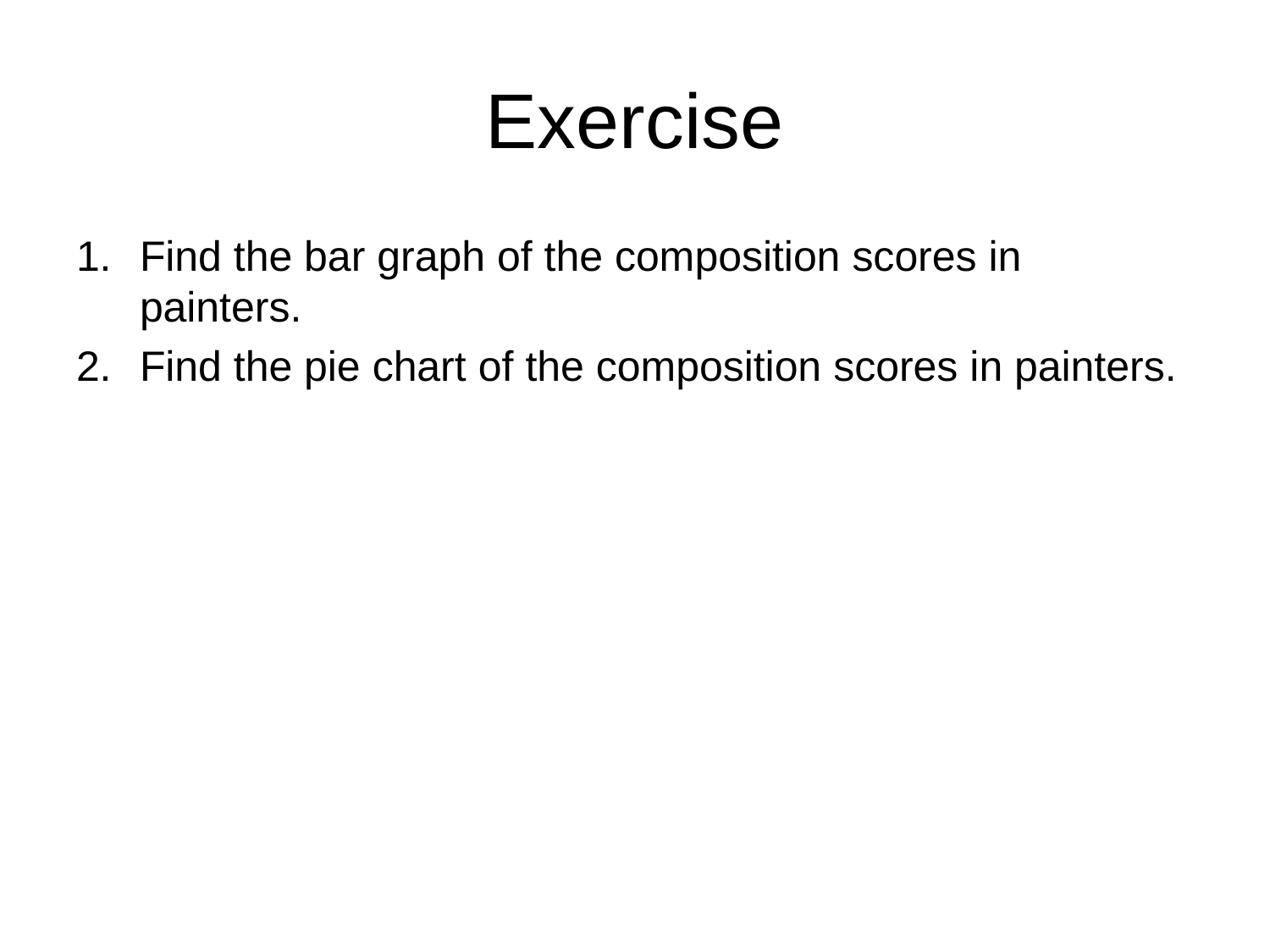

# Exercise
Find the bar graph of the composition scores in painters.
Find the pie chart of the composition scores in painters.